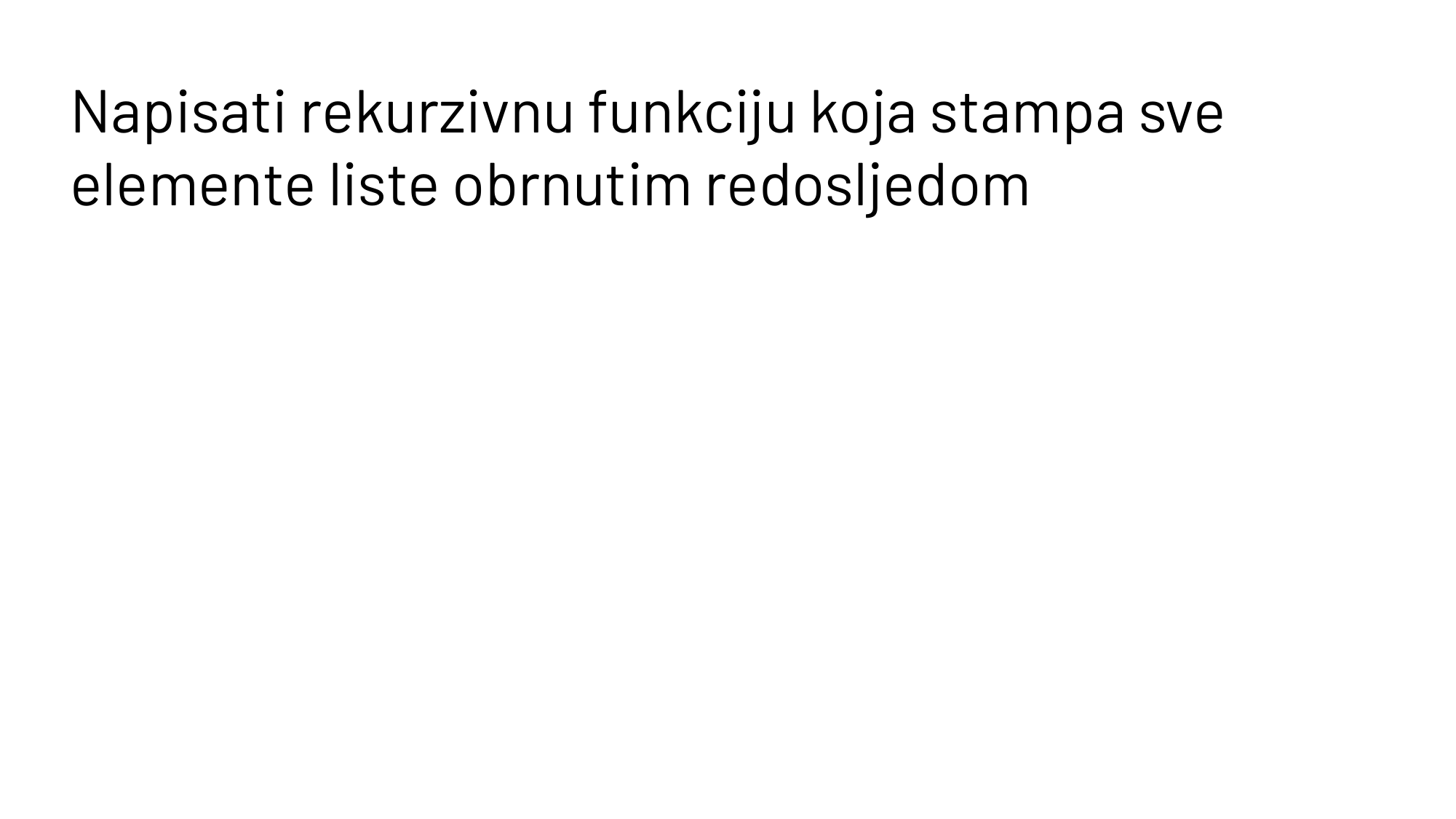

Napisati rekurzivnu funkciju koja stampa sve elemente liste obrnutim redosljedom